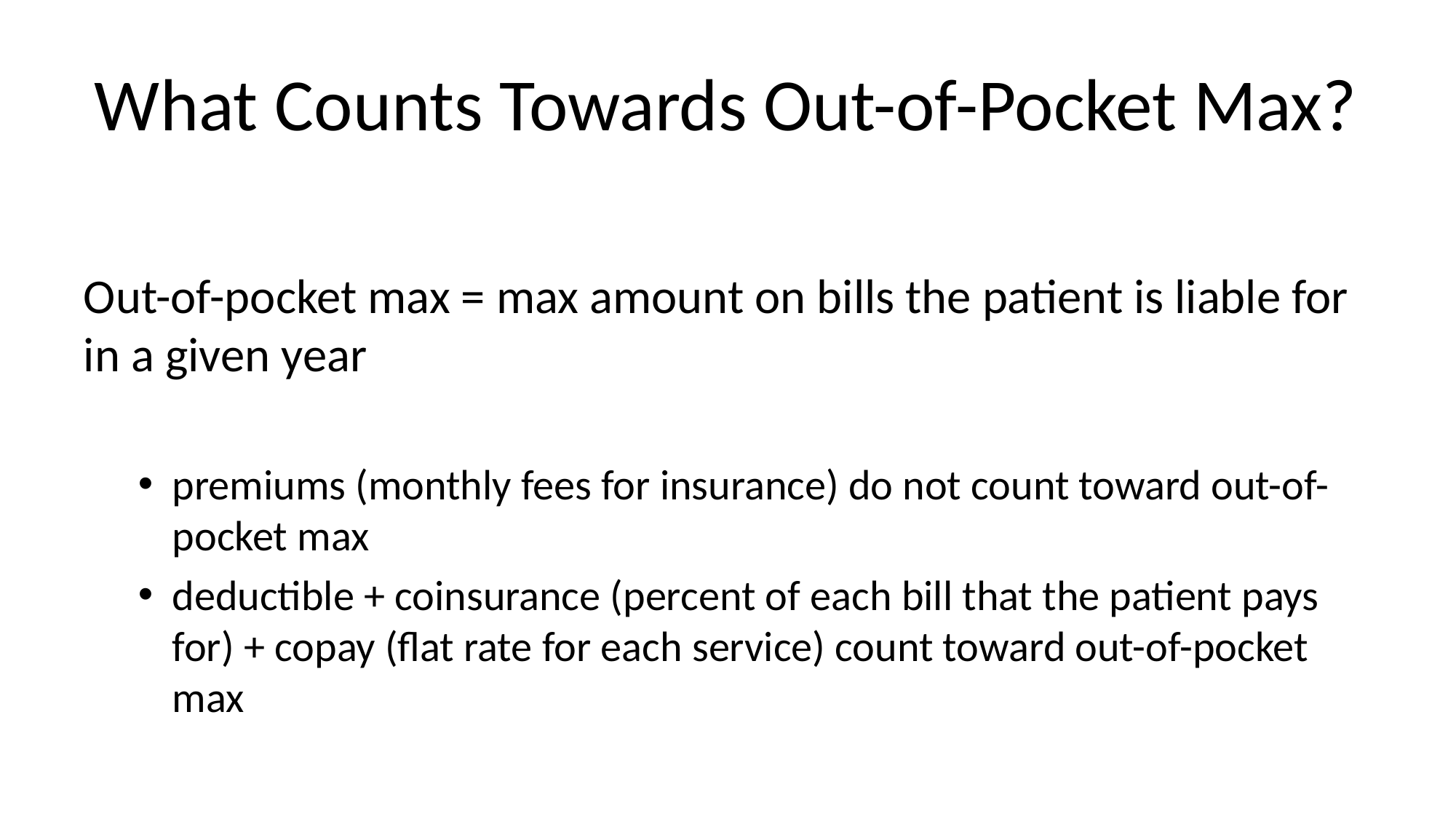

# What Counts Towards Out-of-Pocket Max?

Out-of-pocket max = max amount on bills the patient is liable for in a given year

premiums (monthly fees for insurance) do not count toward out-of-pocket max
deductible + coinsurance (percent of each bill that the patient pays for) + copay (flat rate for each service) count toward out-of-pocket max